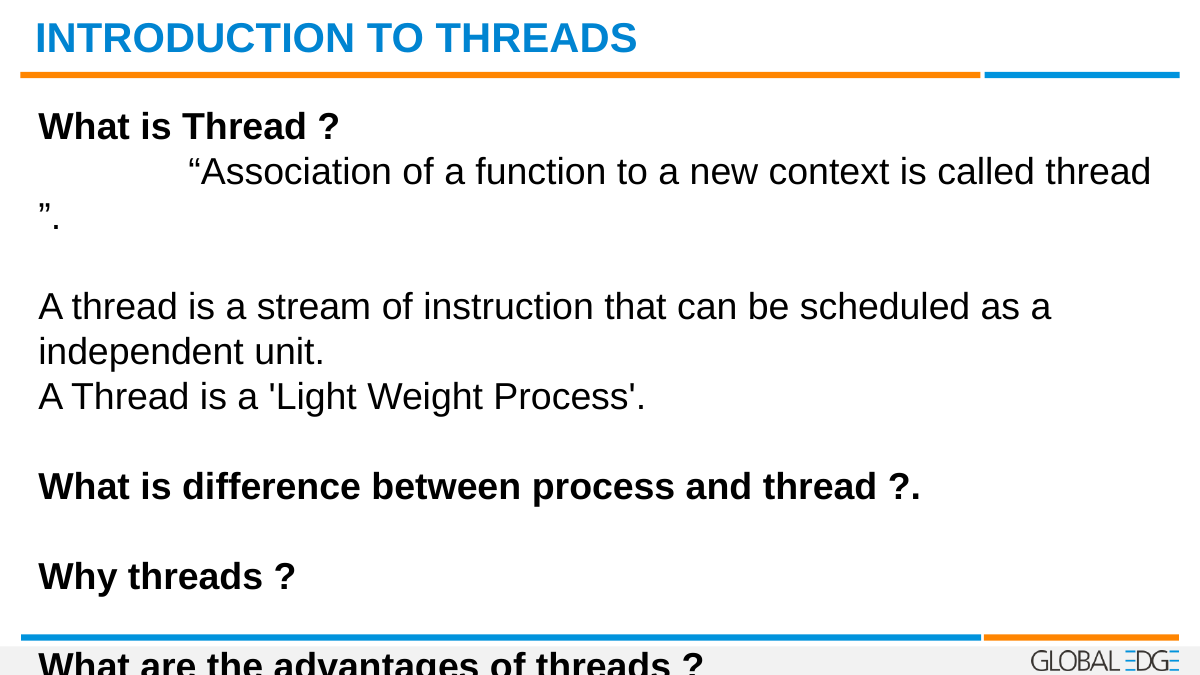

INTRODUCTION TO THREADS
What is Thread ?
	“Association of a function to a new context is called thread ”.

A thread is a stream of instruction that can be scheduled as a independent unit.
A Thread is a 'Light Weight Process'.

What is difference between process and thread ?.

Why threads ?

What are the advantages of threads ?